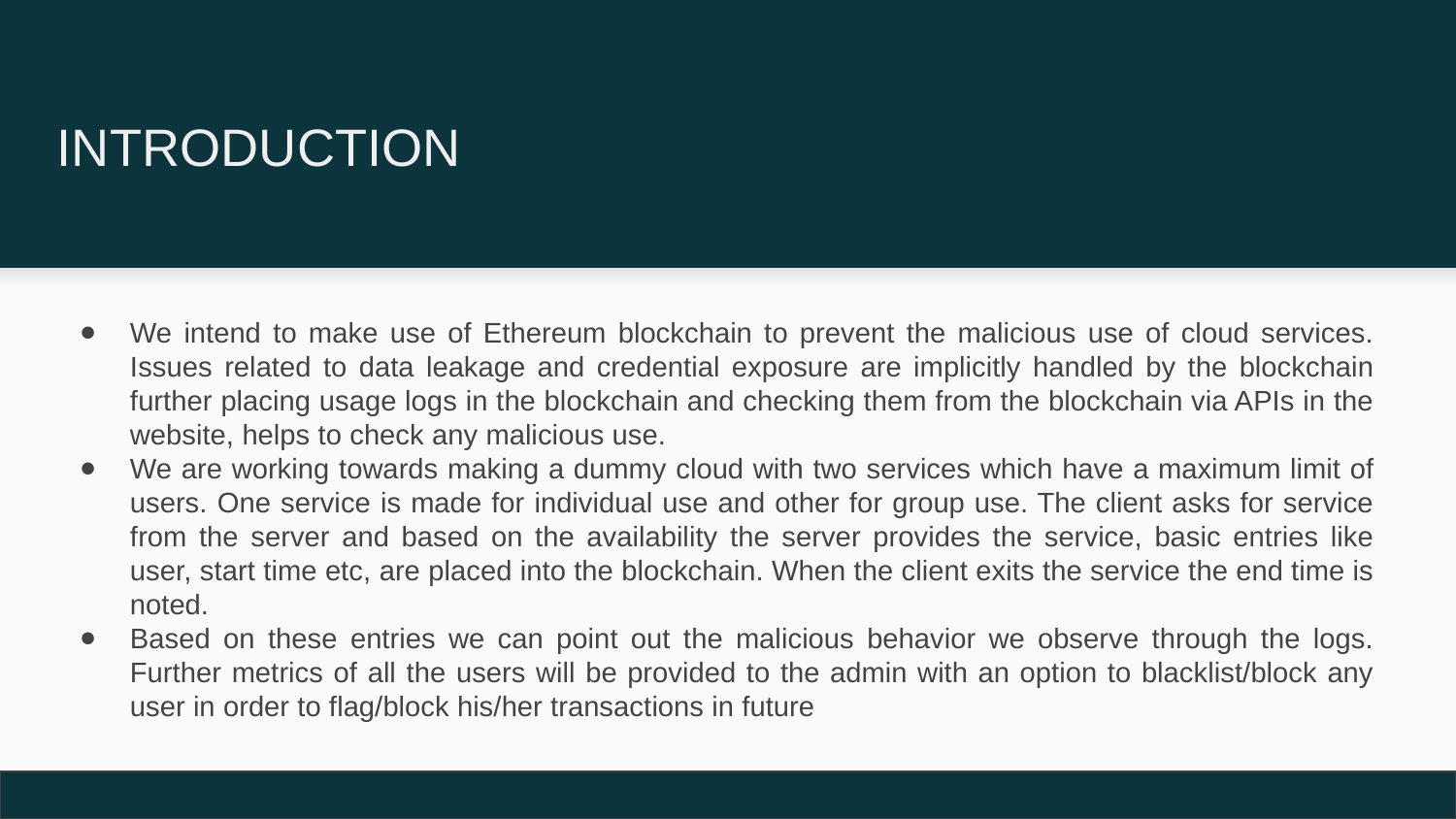

INTRODUCTION
We intend to make use of Ethereum blockchain to prevent the malicious use of cloud services. Issues related to data leakage and credential exposure are implicitly handled by the blockchain further placing usage logs in the blockchain and checking them from the blockchain via APIs in the website, helps to check any malicious use.
We are working towards making a dummy cloud with two services which have a maximum limit of users. One service is made for individual use and other for group use. The client asks for service from the server and based on the availability the server provides the service, basic entries like user, start time etc, are placed into the blockchain. When the client exits the service the end time is noted.
Based on these entries we can point out the malicious behavior we observe through the logs. Further metrics of all the users will be provided to the admin with an option to blacklist/block any user in order to flag/block his/her transactions in future